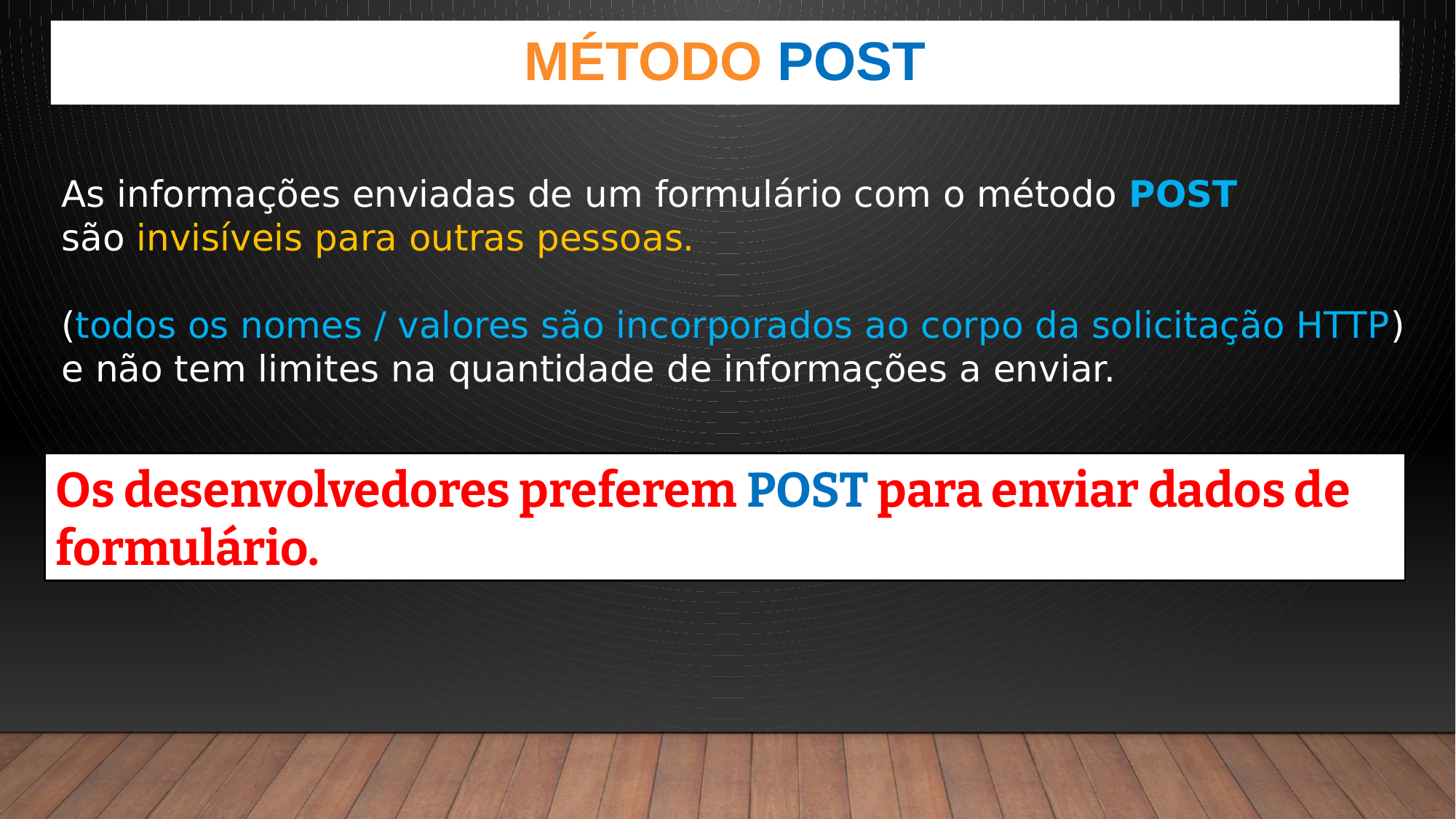

Método post
As informações enviadas de um formulário com o método POST
são invisíveis para outras pessoas.

(todos os nomes / valores são incorporados ao corpo da solicitação HTTP)
e não tem limites na quantidade de informações a enviar.

Os desenvolvedores preferem POST para enviar dados de formulário.